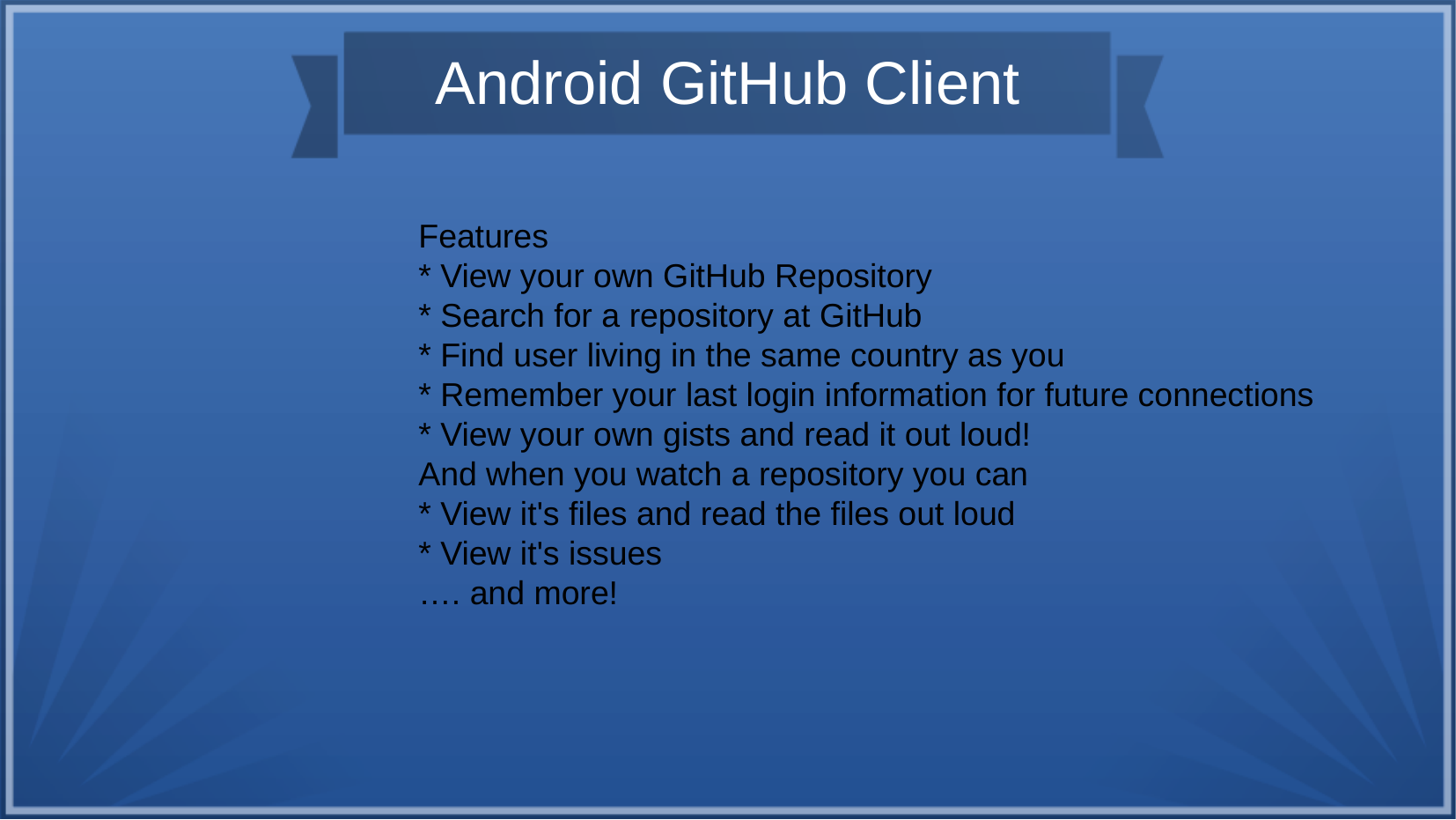

Android GitHub Client
Features
* View your own GitHub Repository
* Search for a repository at GitHub
* Find user living in the same country as you
* Remember your last login information for future connections
* View your own gists and read it out loud!
And when you watch a repository you can
* View it's files and read the files out loud
* View it's issues
…. and more!